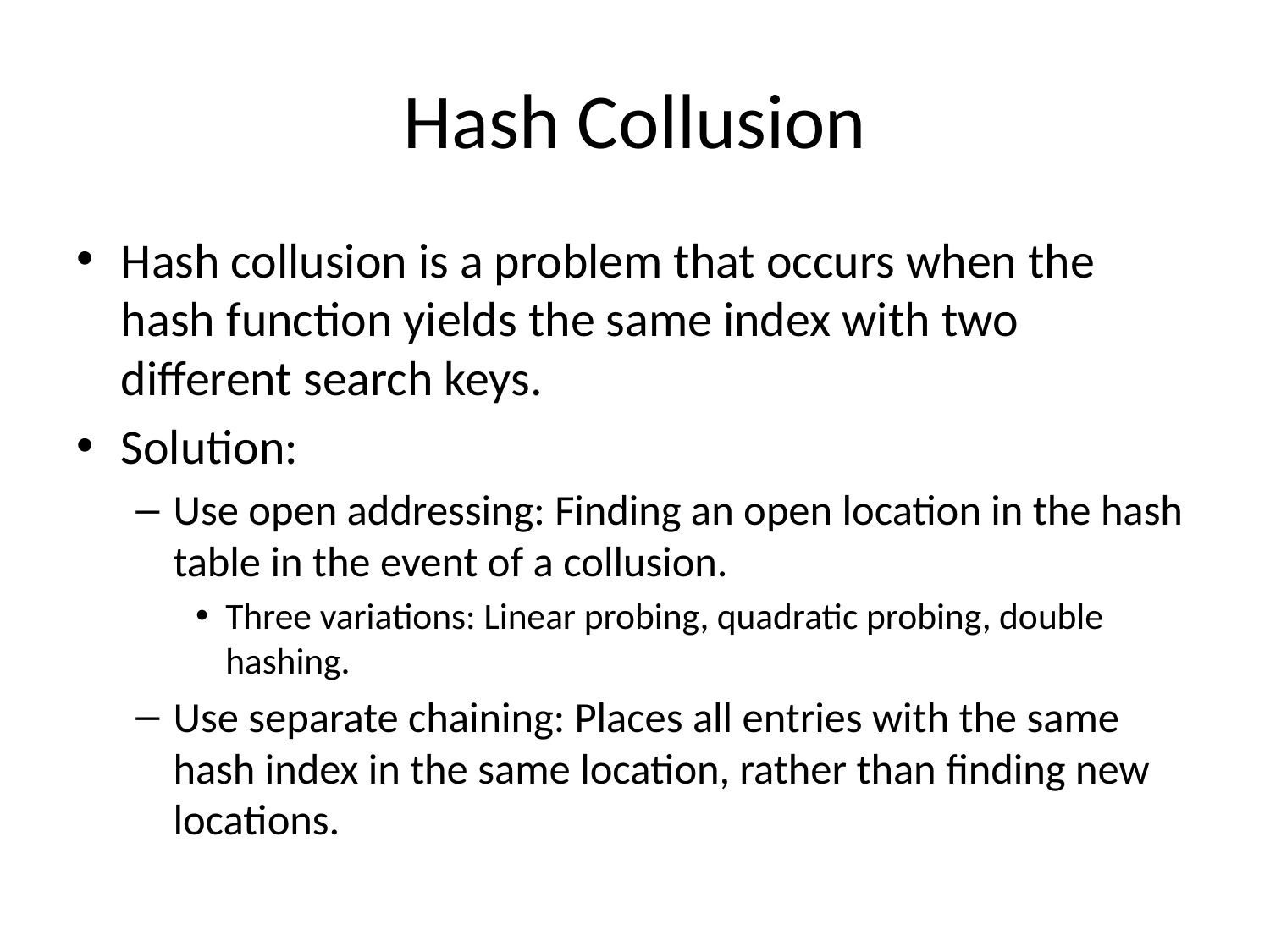

# Hash Collusion
Hash collusion is a problem that occurs when the hash function yields the same index with two different search keys.
Solution:
Use open addressing: Finding an open location in the hash table in the event of a collusion.
Three variations: Linear probing, quadratic probing, double hashing.
Use separate chaining: Places all entries with the same hash index in the same location, rather than finding new locations.